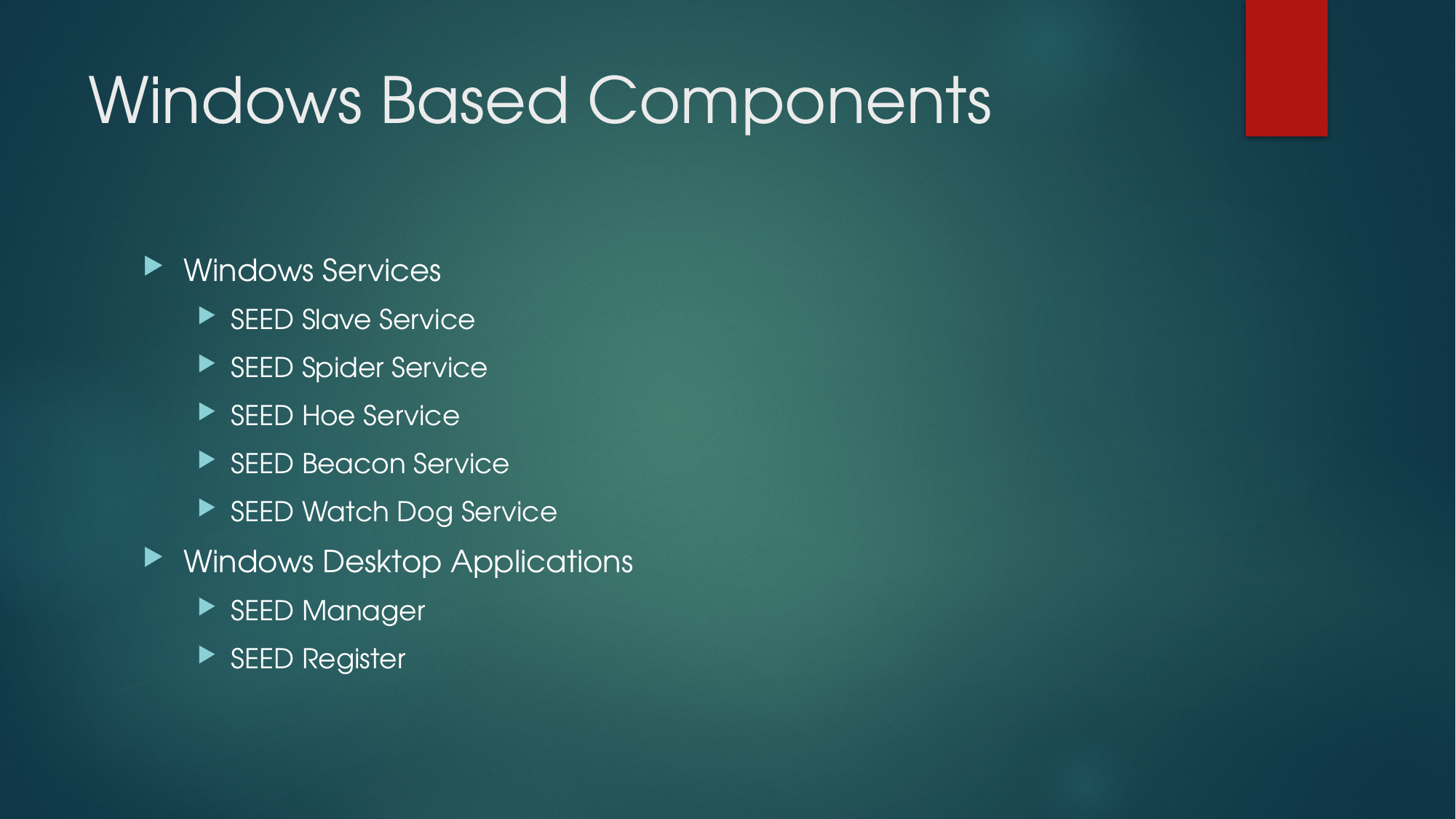

# Windows Based Components
Windows Services
SEED Slave Service
SEED Spider Service
SEED Hoe Service
SEED Beacon Service
SEED Watch Dog Service
Windows Desktop Applications
SEED Manager
SEED Register